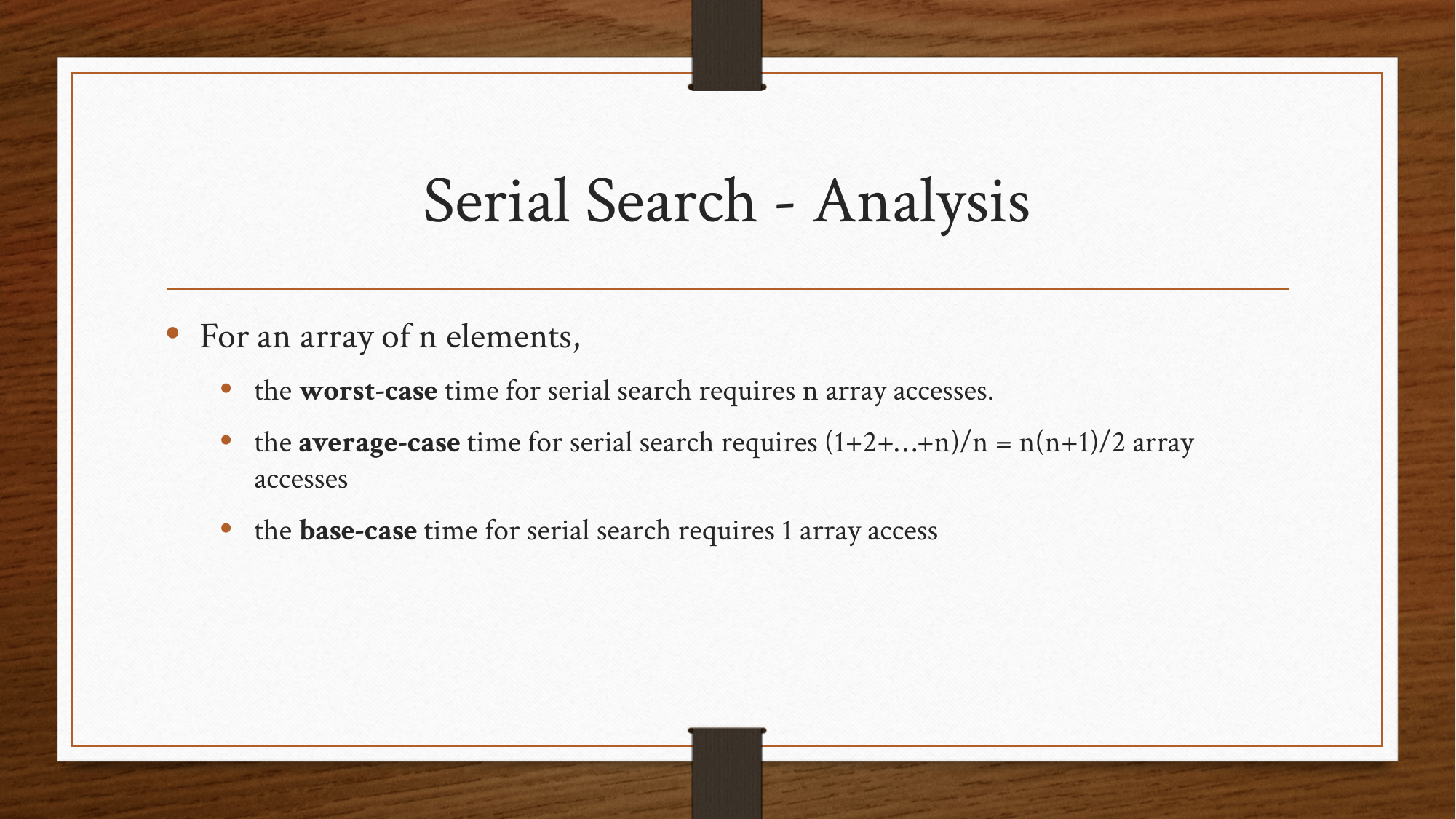

# Serial Search - Analysis
For an array of n elements,
the worst-case time for serial search requires n array accesses.
the average-case time for serial search requires (1+2+…+n)/n = n(n+1)/2 array accesses
the base-case time for serial search requires 1 array access